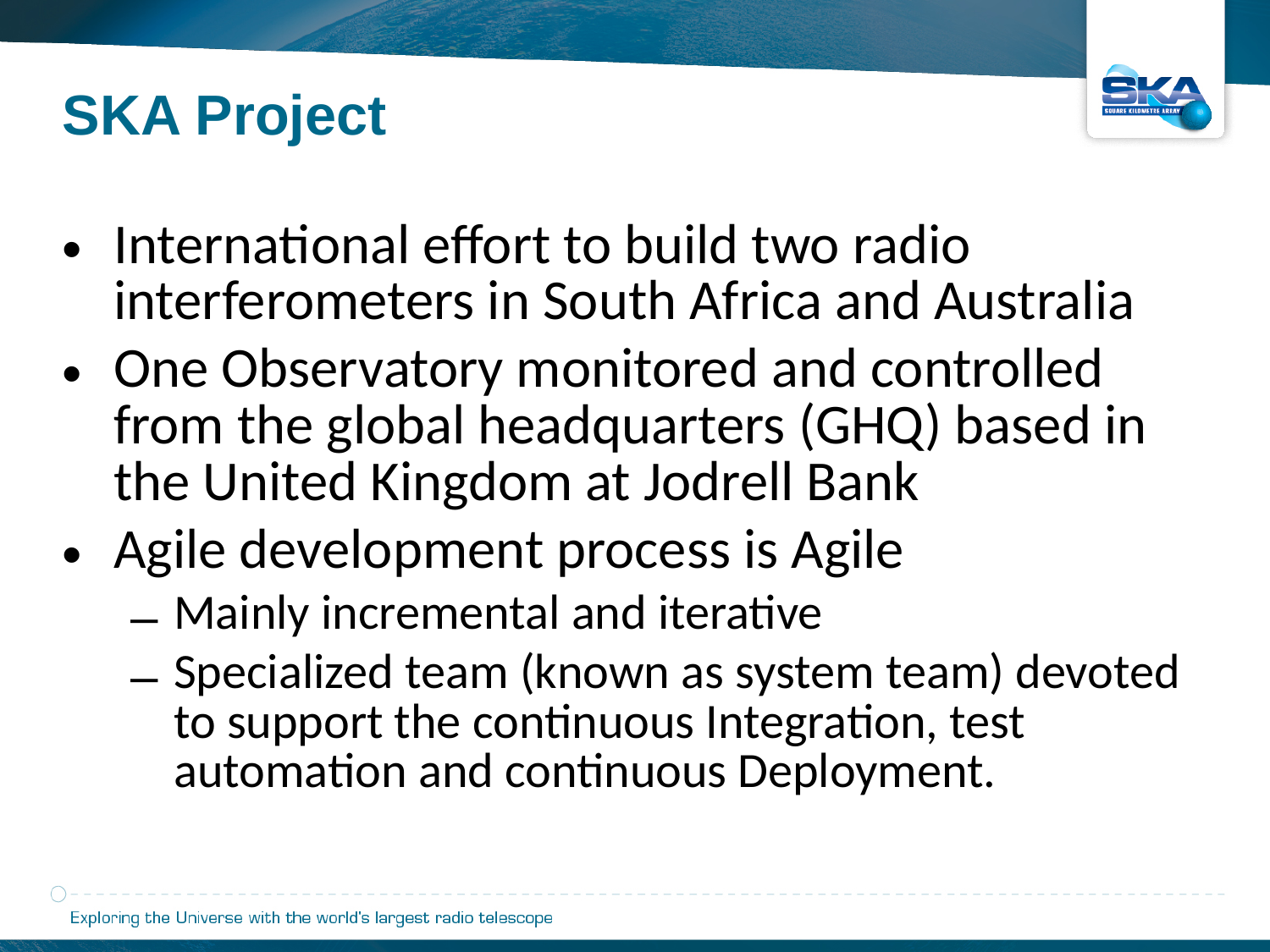

SKA Project
International effort to build two radio interferometers in South Africa and Australia
One Observatory monitored and controlled from the global headquarters (GHQ) based in the United Kingdom at Jodrell Bank
Agile development process is Agile
Mainly incremental and iterative
Specialized team (known as system team) devoted to support the continuous Integration, test automation and continuous Deployment.